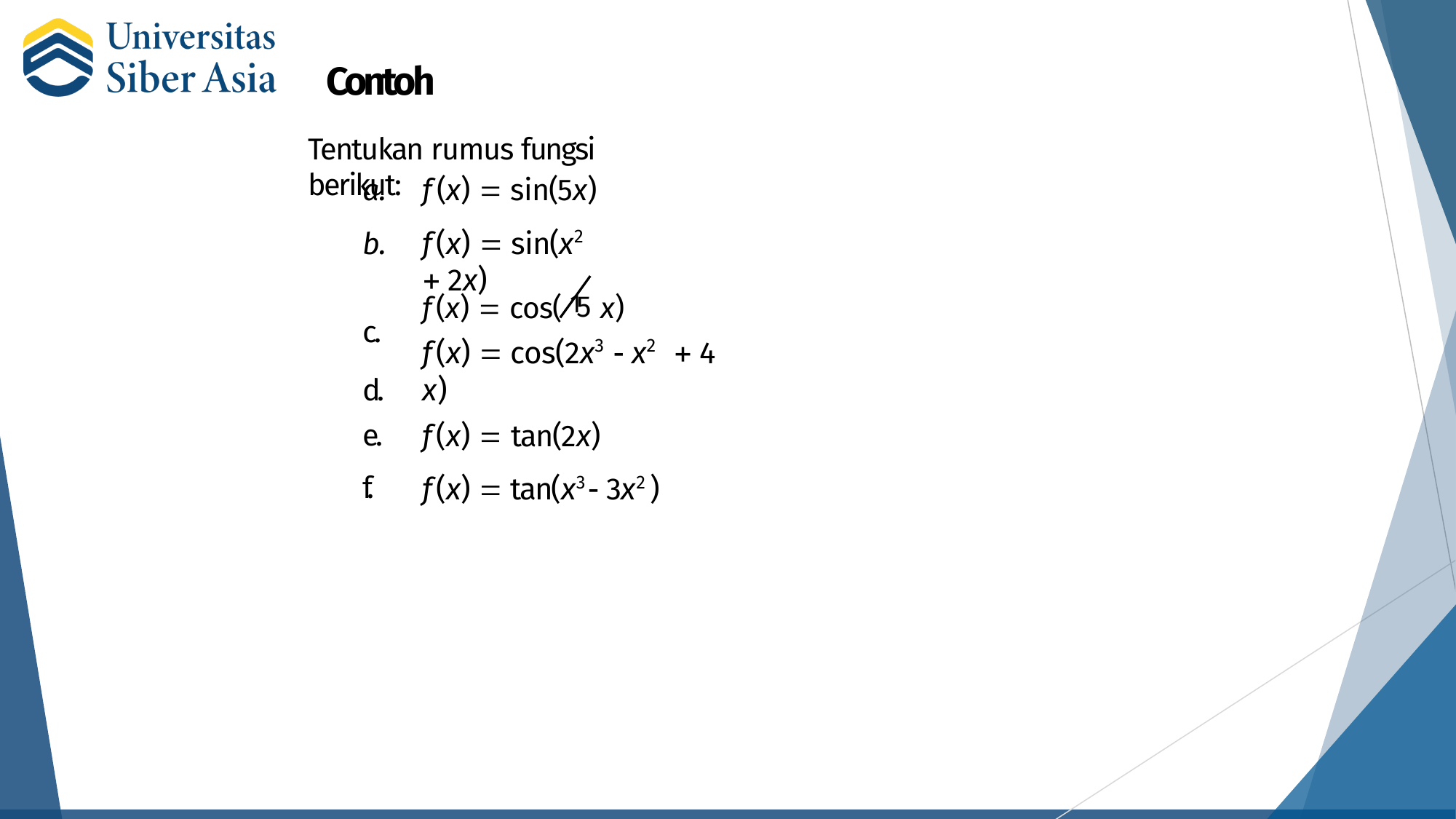

# Contoh
Tentukan rumus fungsi berikut:
f (x) = sin(5x)
f (x) = sin(x2	+ 2x)
c.
d.
e.
f.
f (x) = cos( 1	x)

5
f (x) = cos(2x3 − x2	+ 4 x)
f (x) = tan(2x)
f (x) = tan(x3 − 3x2 )